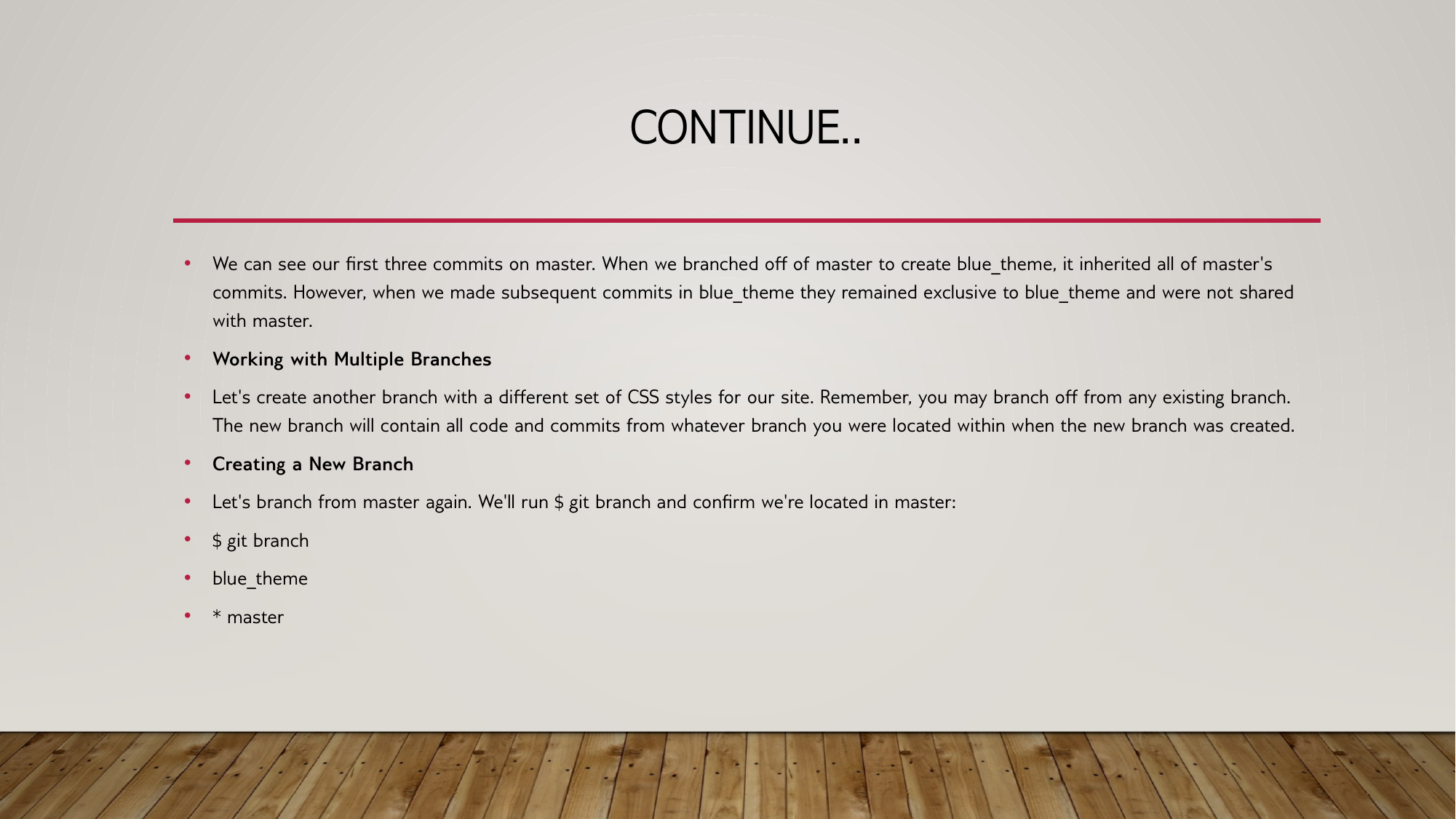

# Continue..
We can see our first three commits on master. When we branched off of master to create blue_theme, it inherited all of master's commits. However, when we made subsequent commits in blue_theme they remained exclusive to blue_theme and were not shared with master.
Working with Multiple Branches
Let's create another branch with a different set of CSS styles for our site. Remember, you may branch off from any existing branch. The new branch will contain all code and commits from whatever branch you were located within when the new branch was created.
Creating a New Branch
Let's branch from master again. We'll run $ git branch and confirm we're located in master:
$ git branch
blue_theme
* master